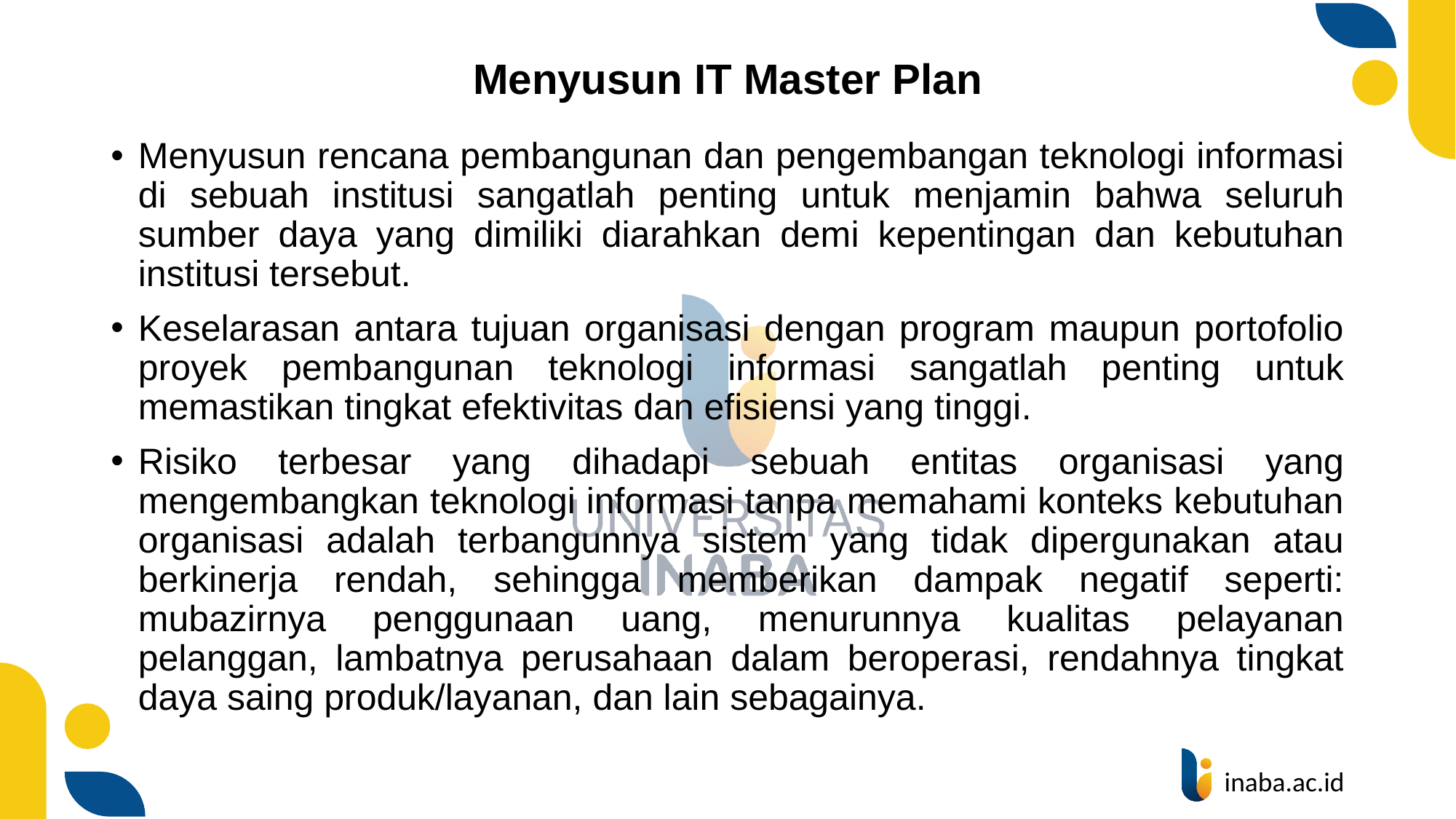

# Menyusun IT Master Plan
Menyusun rencana pembangunan dan pengembangan teknologi informasi di sebuah institusi sangatlah penting untuk menjamin bahwa seluruh sumber daya yang dimiliki diarahkan demi kepentingan dan kebutuhan institusi tersebut.
Keselarasan antara tujuan organisasi dengan program maupun portofolio proyek pembangunan teknologi informasi sangatlah penting untuk memastikan tingkat efektivitas dan efisiensi yang tinggi.
Risiko terbesar yang dihadapi sebuah entitas organisasi yang mengembangkan teknologi informasi tanpa memahami konteks kebutuhan organisasi adalah terbangunnya sistem yang tidak dipergunakan atau berkinerja rendah, sehingga memberikan dampak negatif seperti: mubazirnya penggunaan uang, menurunnya kualitas pelayanan pelanggan, lambatnya perusahaan dalam beroperasi, rendahnya tingkat daya saing produk/layanan, dan lain sebagainya.